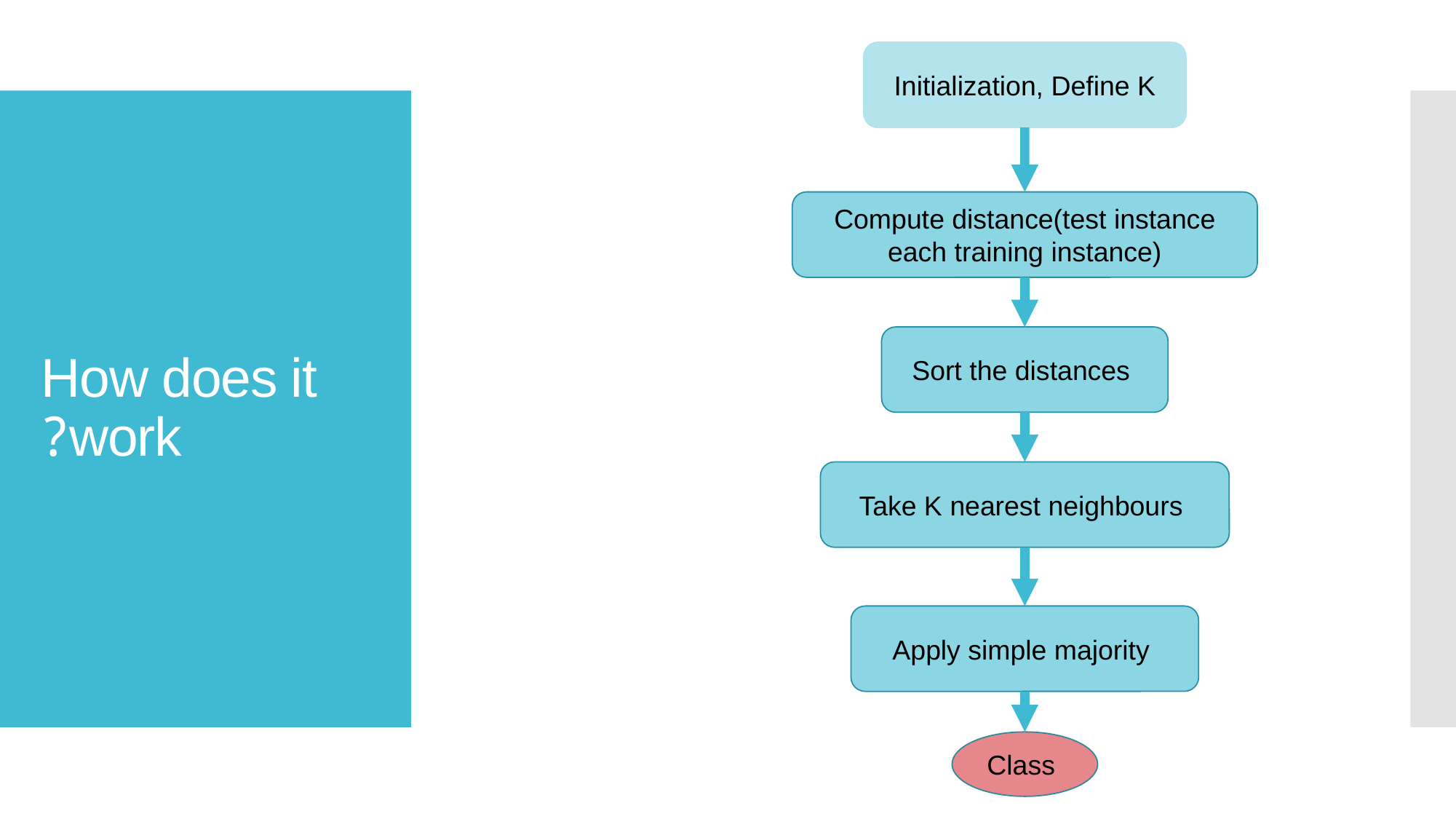

Initialization, Define K
# How does it work?
Compute distance(test instance each training instance)
Sort the distances
Take K nearest neighbours
Apply simple majority
Class